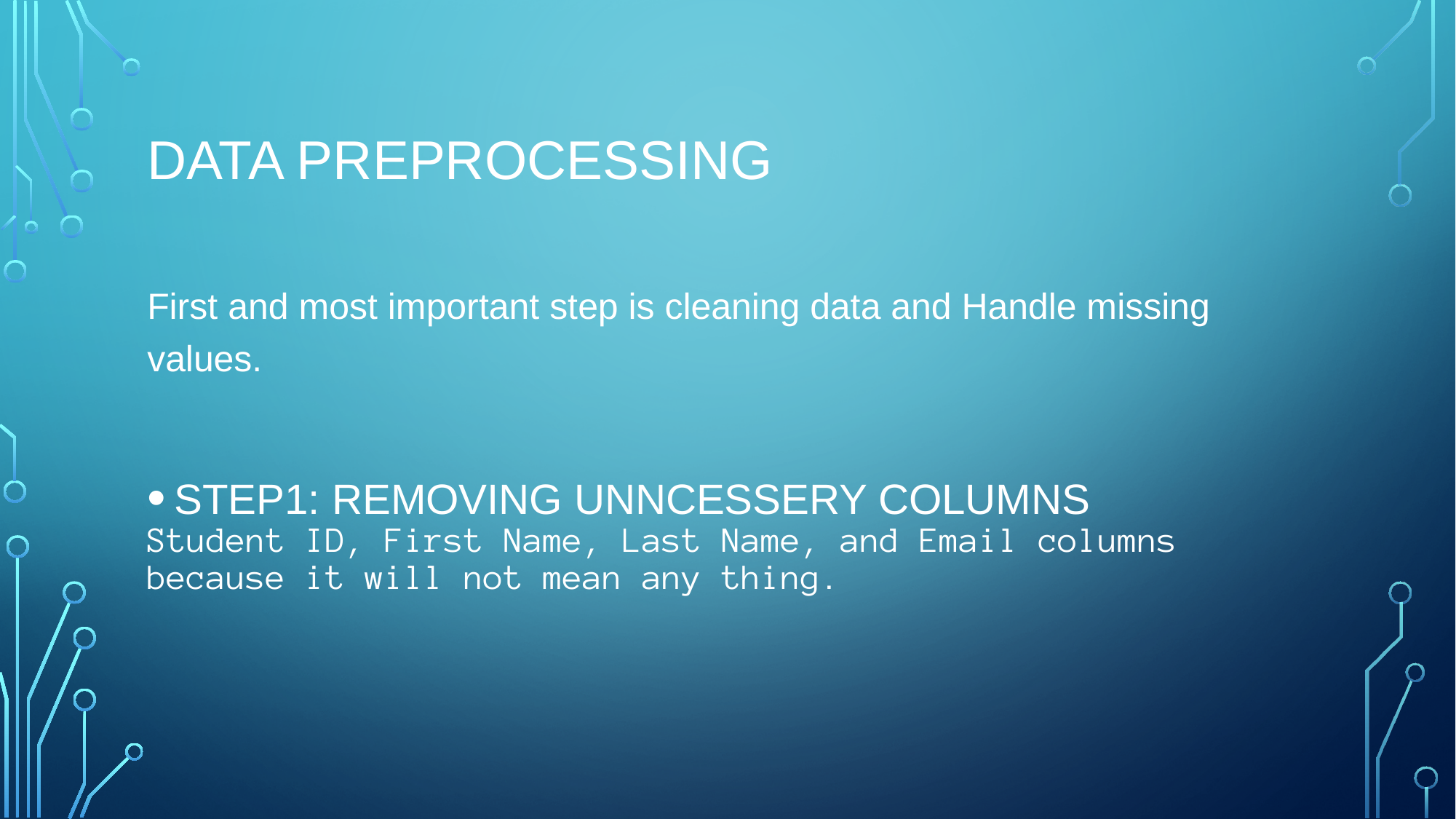

# Data preprocessing
First and most important step is cleaning data and Handle missing values.

STEP1: REMOVING UNNCESSERY COLUMNS
Student ID, First Name, Last Name, and Email columns
because it will not mean any thing.